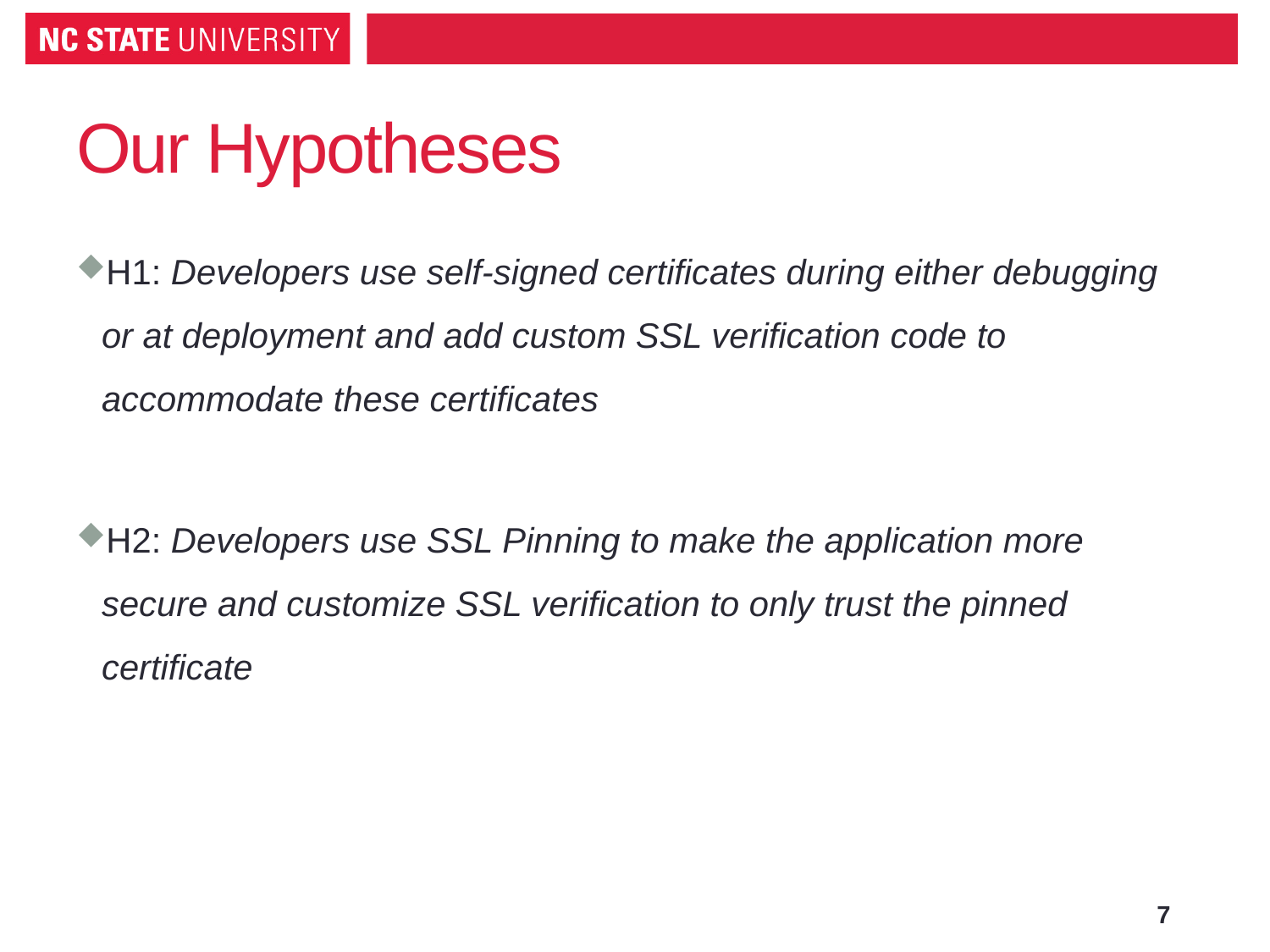

# Our Hypotheses
H1: Developers use self-signed certificates during either debugging or at deployment and add custom SSL verification code to accommodate these certificates

H2: Developers use SSL Pinning to make the application more secure and customize SSL verification to only trust the pinned certificate
7